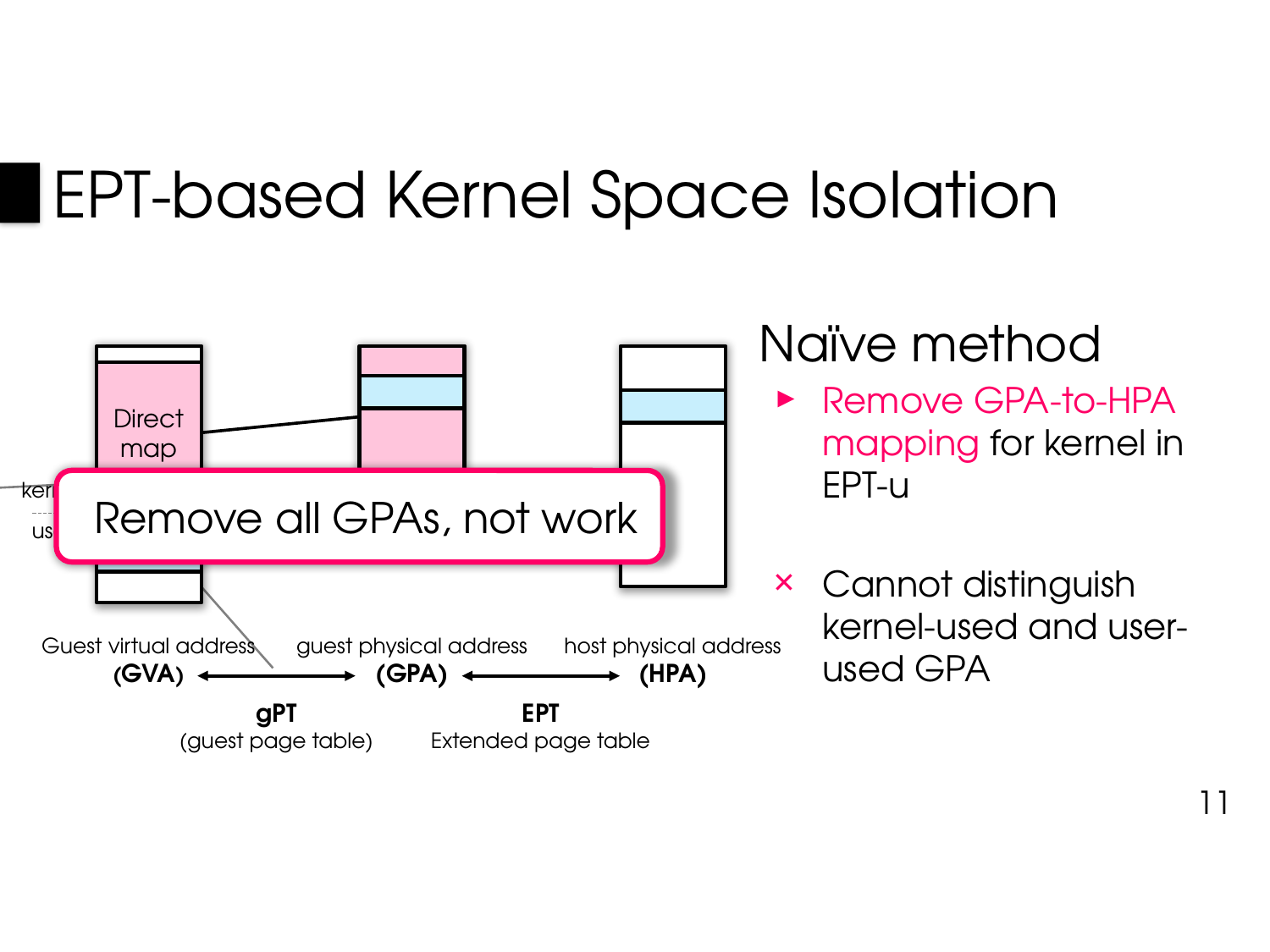

# EPT-based Kernel Space Isolation

Naïve method
Remove GPA-to-HPA mapping for kernel in EPT-u

Cannot distinguish kernel-used and user-used GPA

Direct map

Remove all GPAs, not work
kernel
Direct map region in kernel maps all GPAs
user

Guest virtual address
(GVA)
guest physical address
(GPA)
host physical address
(HPA)
gPT
(guest page table)
EPT
Extended page table
11